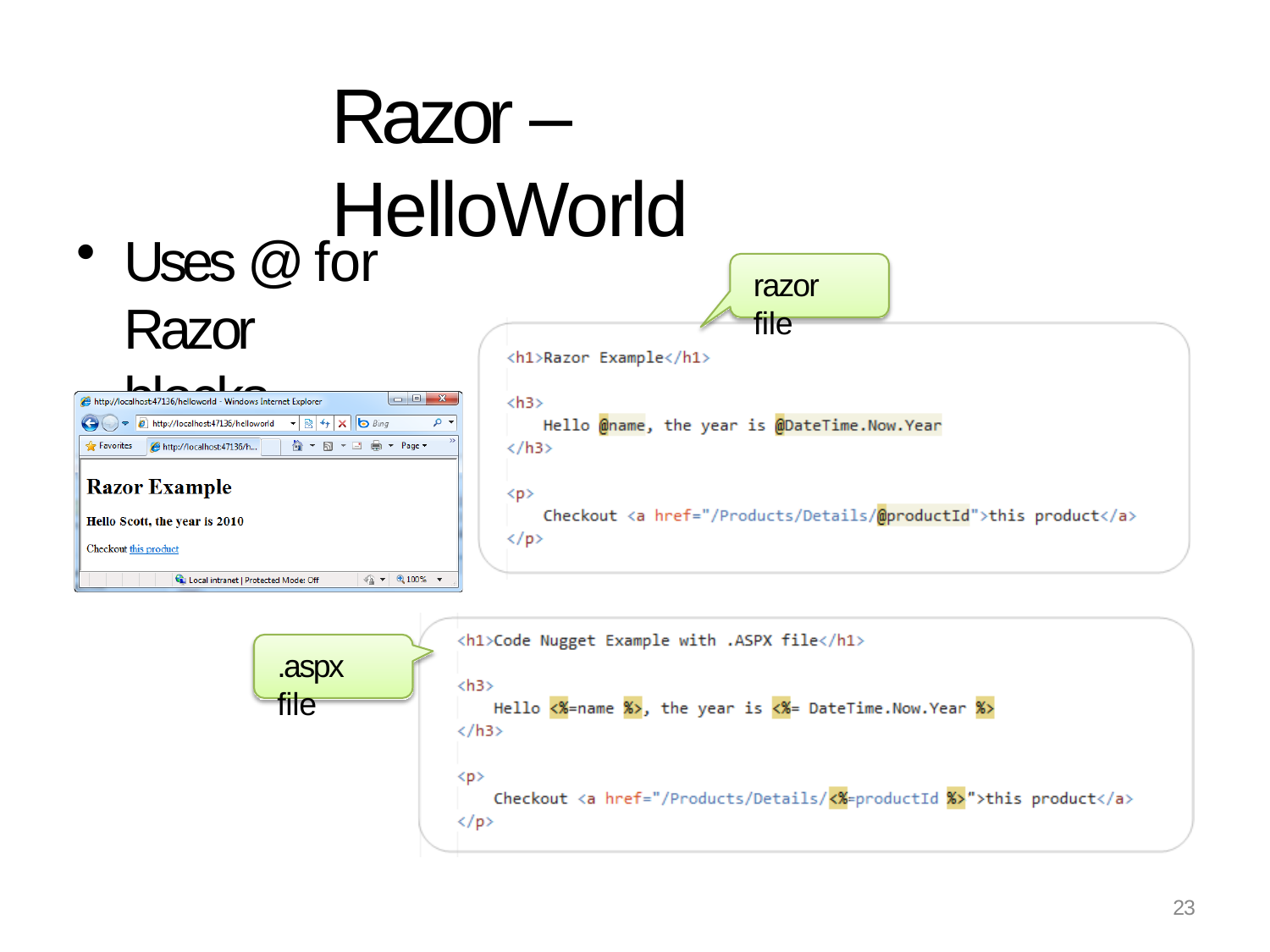

# Razor – HelloWorld
Uses @ for  Razor blocks

razor file

.aspx file
23